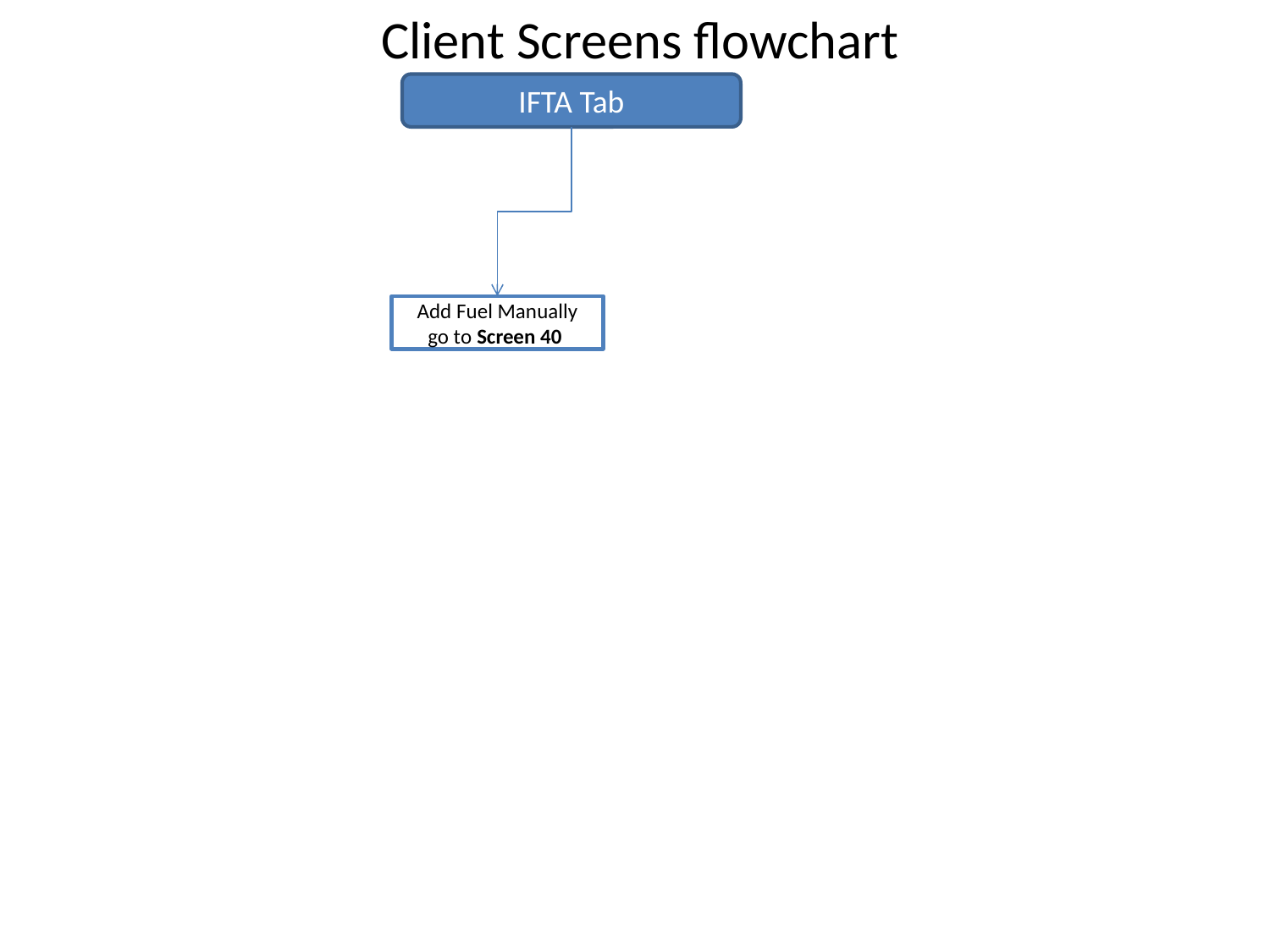

Client Screens flowchart
IFTA Tab
Add Fuel Manually go to Screen 40